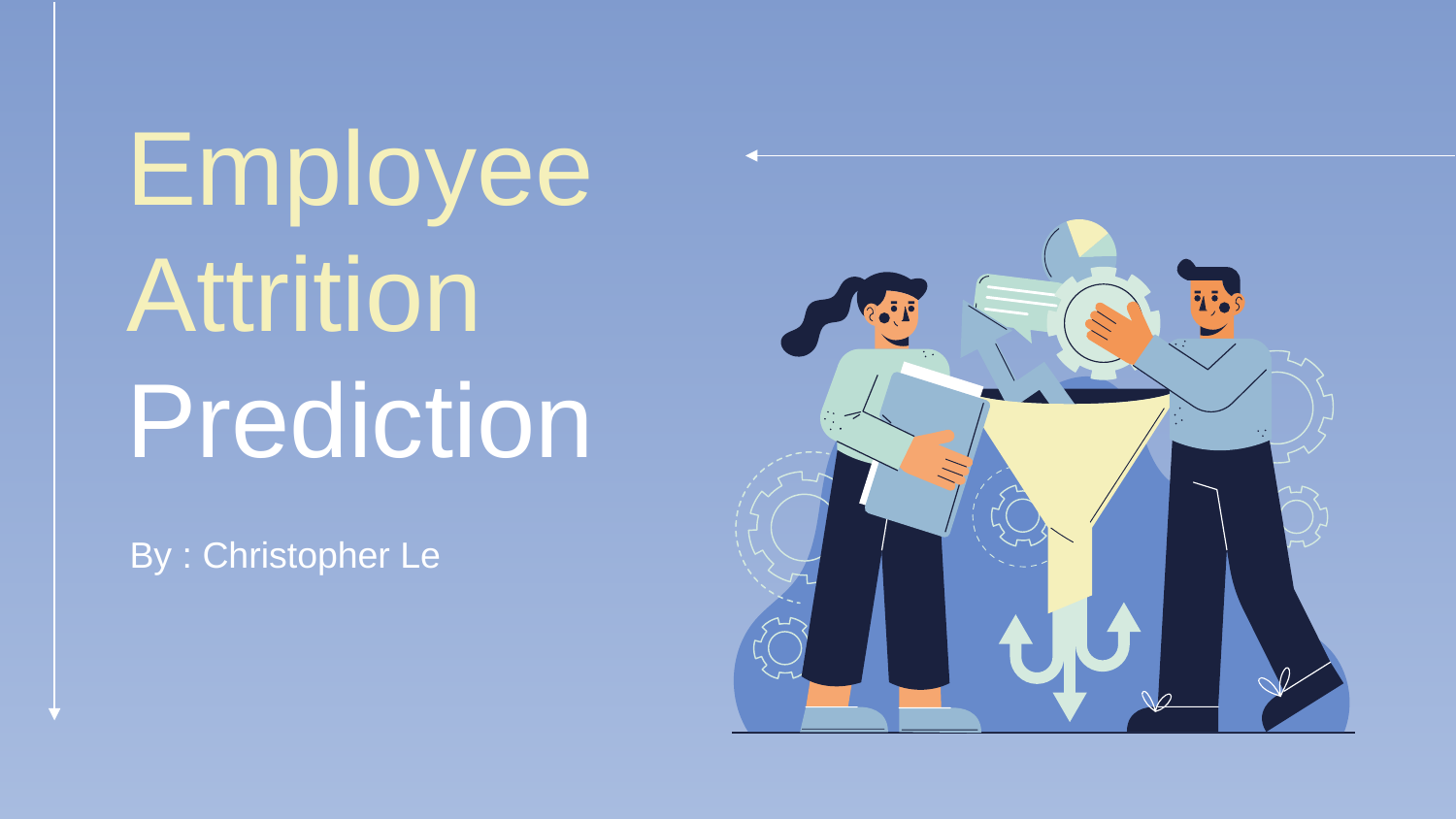

# Employee Attrition Prediction

By : Christopher Le